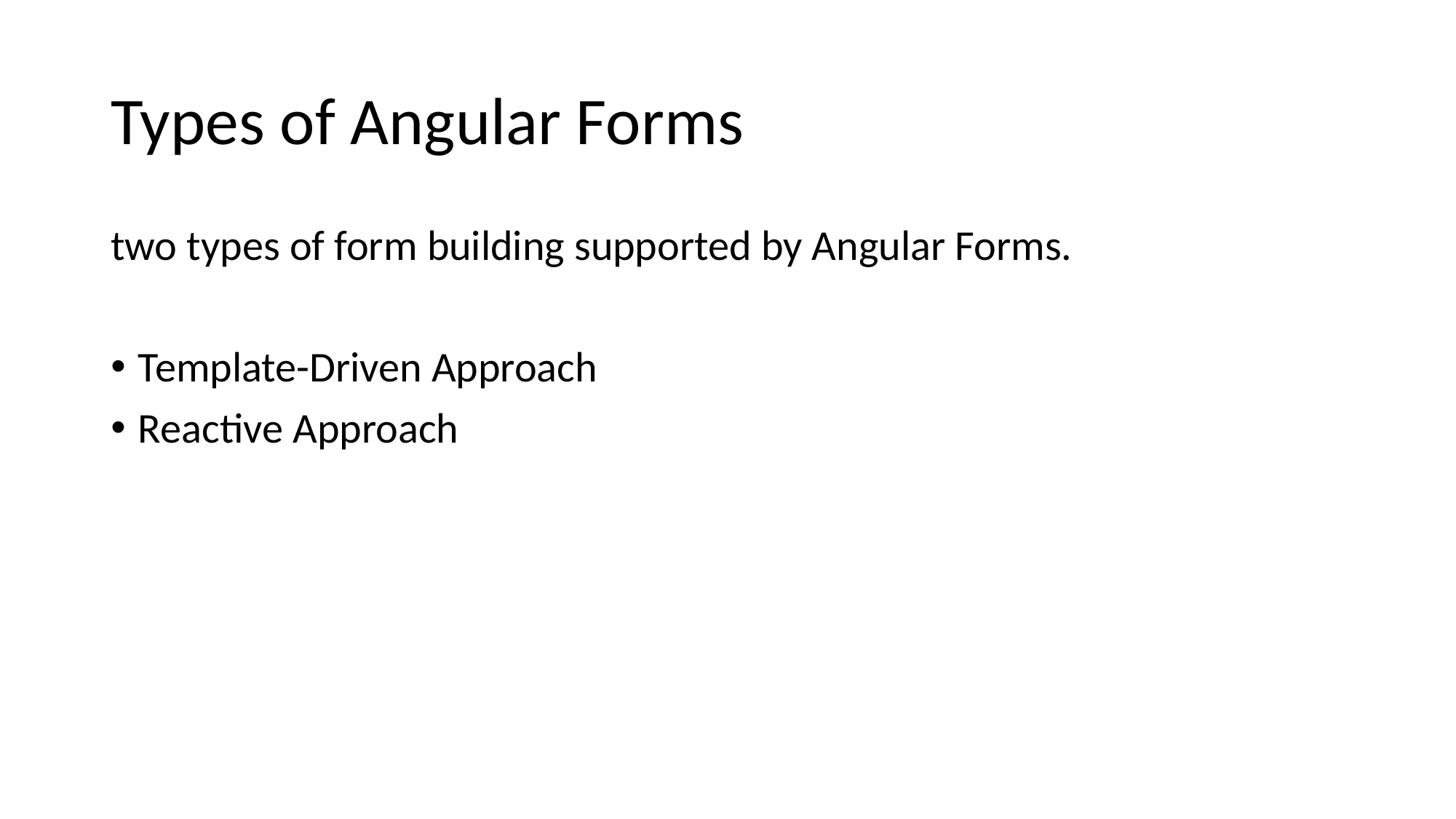

# Types of Angular Forms
two types of form building supported by Angular Forms.

Template-Driven Approach
Reactive Approach